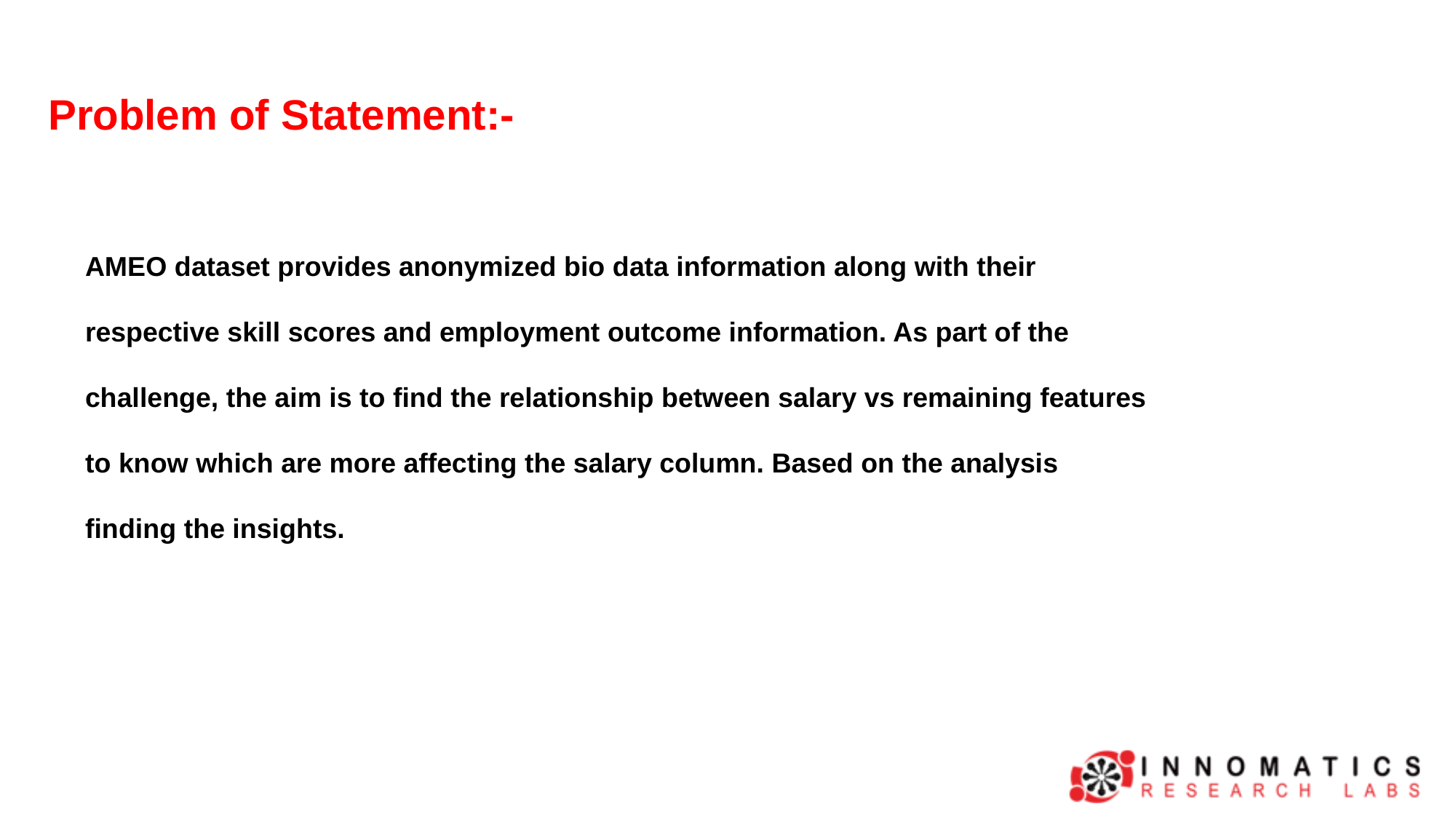

Problem of Statement:-

AMEO dataset provides anonymized bio data information along with their

respective skill scores and employment outcome information. As part of the

challenge, the aim is to find the relationship between salary vs remaining features

to know which are more affecting the salary column. Based on the analysis

finding the insights.